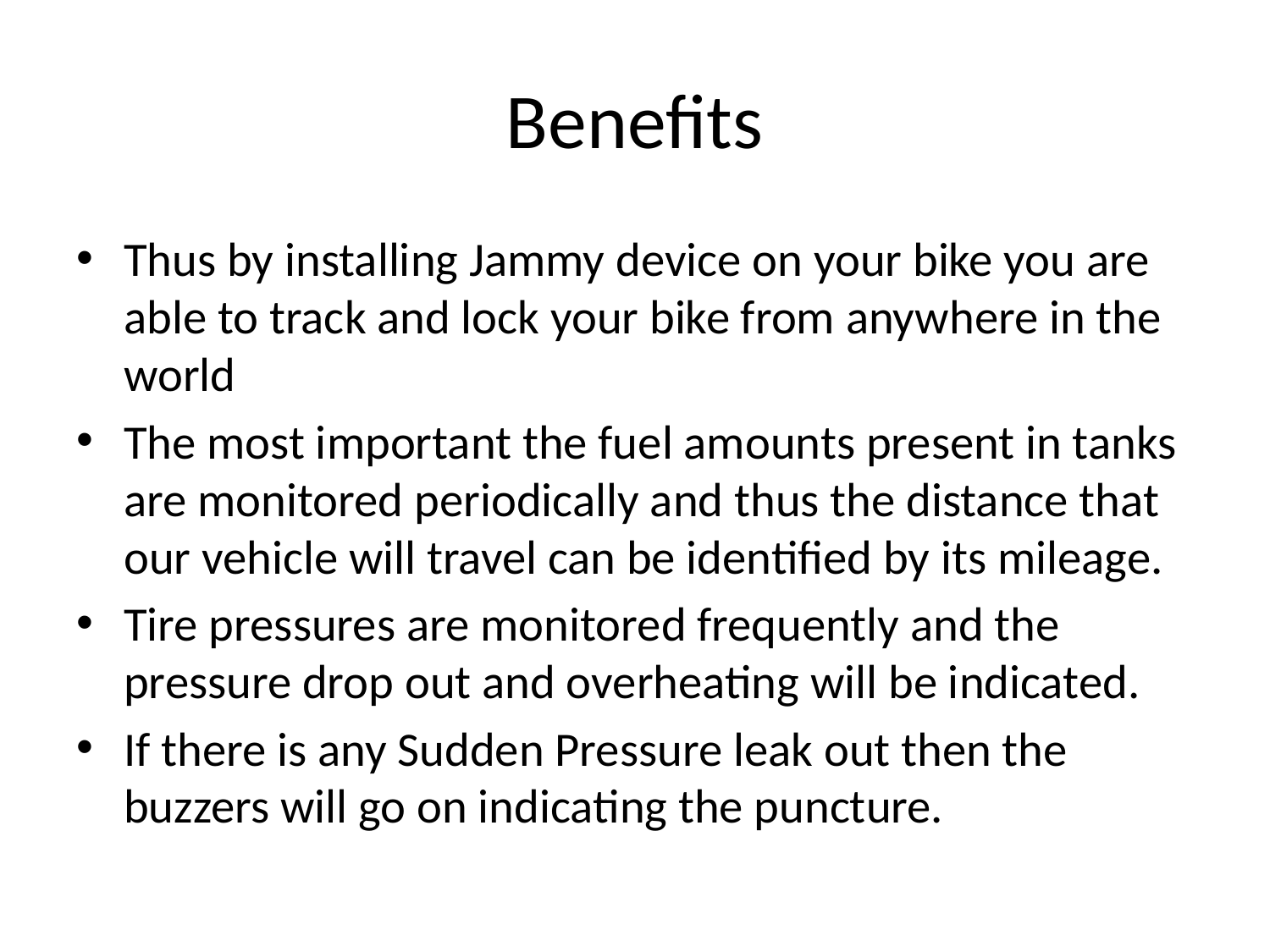

# Benefits
Thus by installing Jammy device on your bike you are able to track and lock your bike from anywhere in the world
The most important the fuel amounts present in tanks are monitored periodically and thus the distance that our vehicle will travel can be identified by its mileage.
Tire pressures are monitored frequently and the pressure drop out and overheating will be indicated.
If there is any Sudden Pressure leak out then the buzzers will go on indicating the puncture.